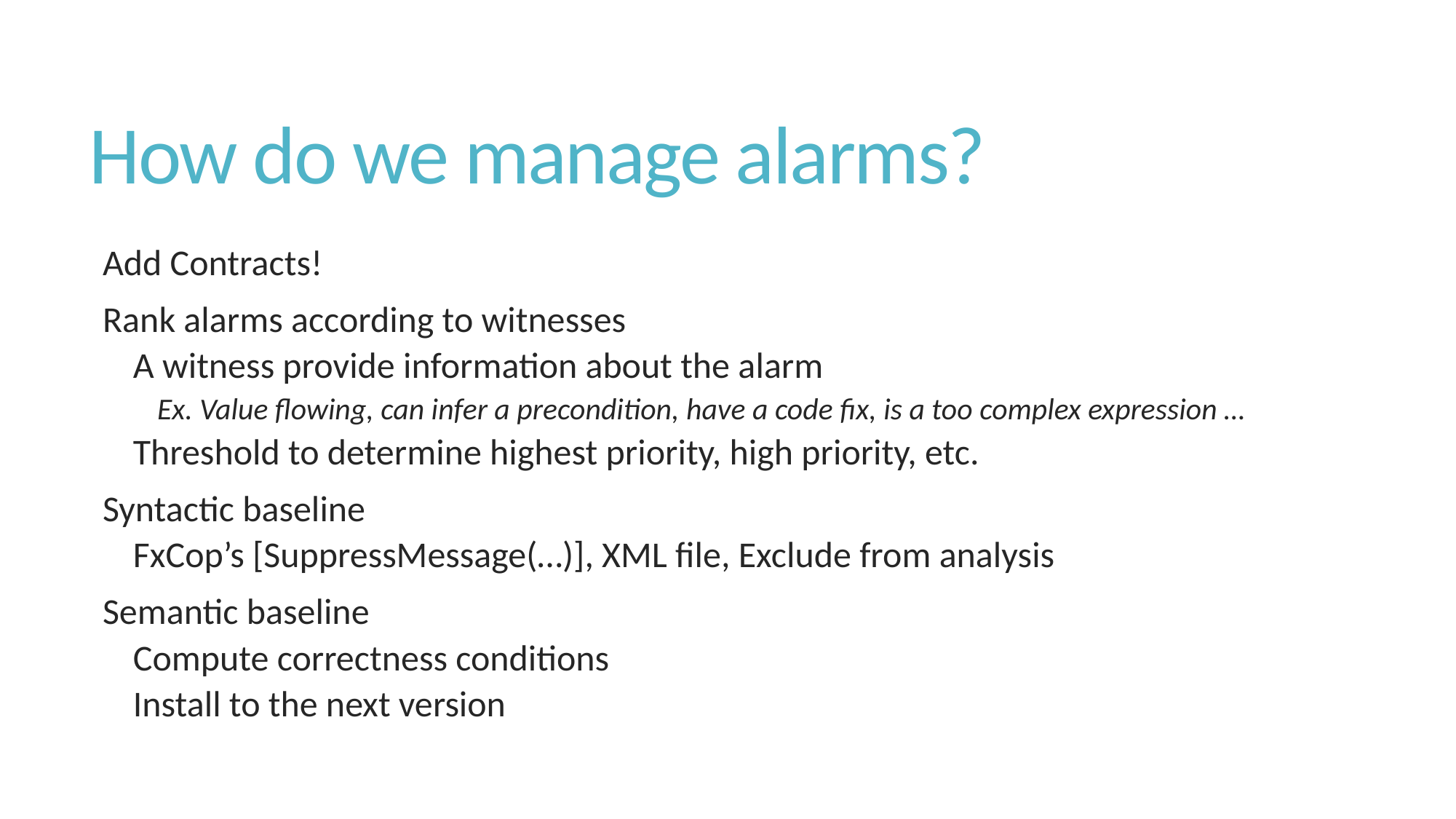

# How do we manage alarms?
Add Contracts!
Rank alarms according to witnesses
A witness provide information about the alarm
Ex. Value flowing, can infer a precondition, have a code fix, is a too complex expression …
Threshold to determine highest priority, high priority, etc.
Syntactic baseline
FxCop’s [SuppressMessage(…)], XML file, Exclude from analysis
Semantic baseline
Compute correctness conditions
Install to the next version